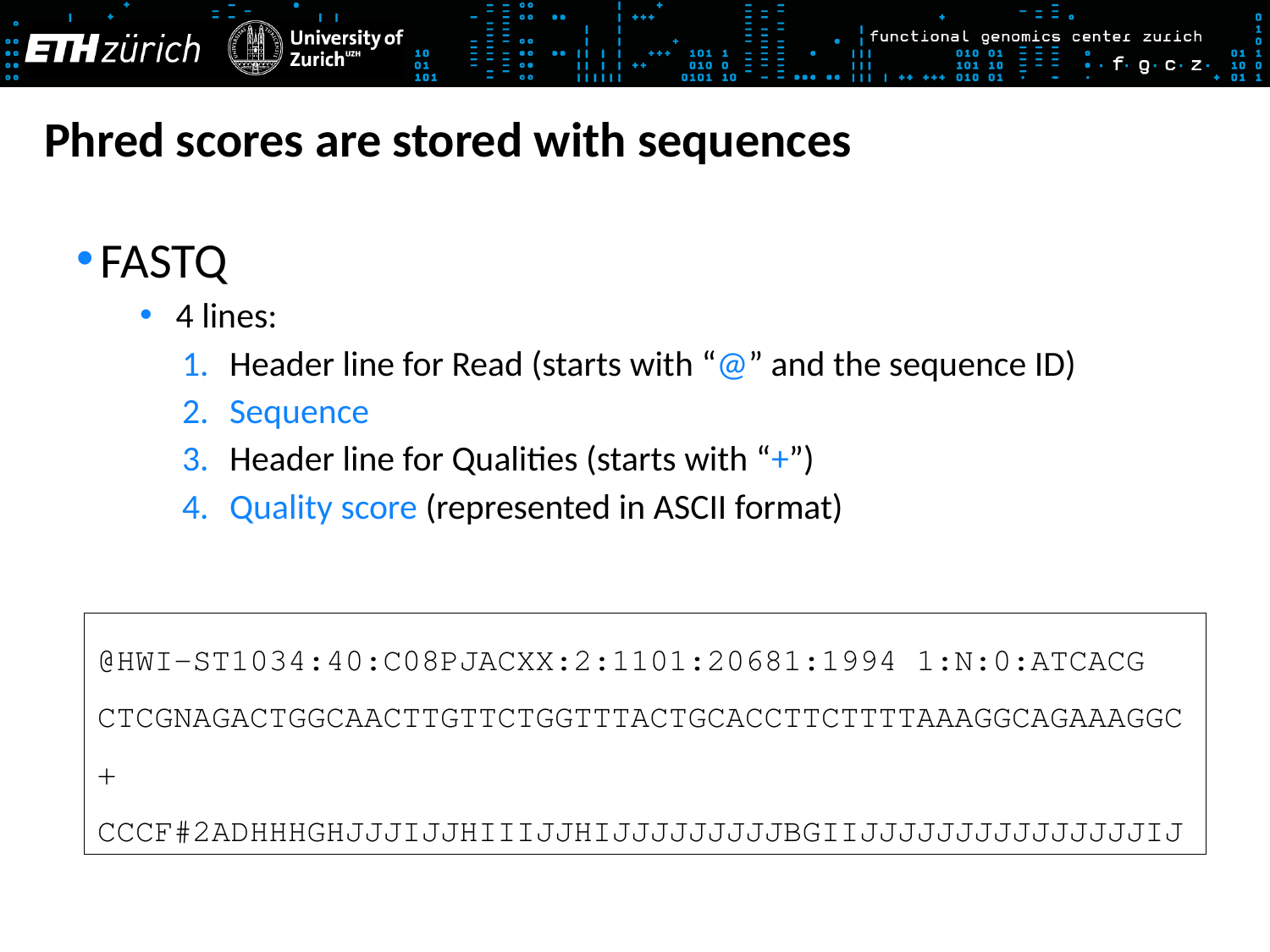

# Phred scores are stored with sequences
FASTQ
4 lines:
Header line for Read (starts with “@” and the sequence ID)
Sequence
Header line for Qualities (starts with “+”)
Quality score (represented in ASCII format)

@HWI-ST1034:40:C08PJACXX:2:1101:20681:1994 1:N:0:ATCACG
CTCGNAGACTGGCAACTTGTTCTGGTTTACTGCACCTTCTTTTAAAGGCAGAAAGGC
+
CCCF#2ADHHHGHJJJIJJHIIIJJHIJJJJJJJJJBGIIJJJJJJJJJJJJJJJIJ